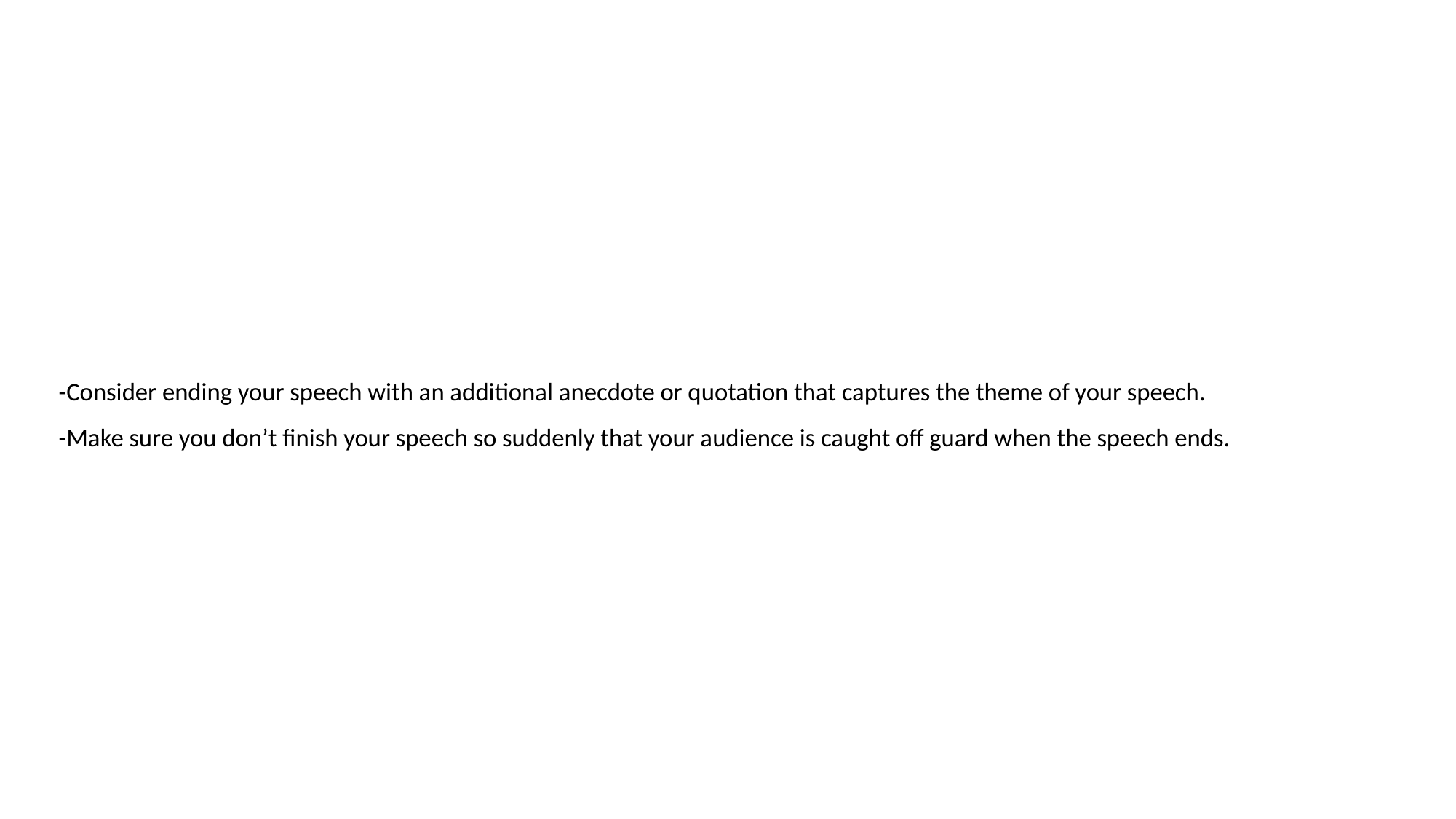

# -Consider ending your speech with an additional anecdote or quotation that captures the theme of your speech. -Make sure you don’t finish your speech so suddenly that your audience is caught off guard when the speech ends.